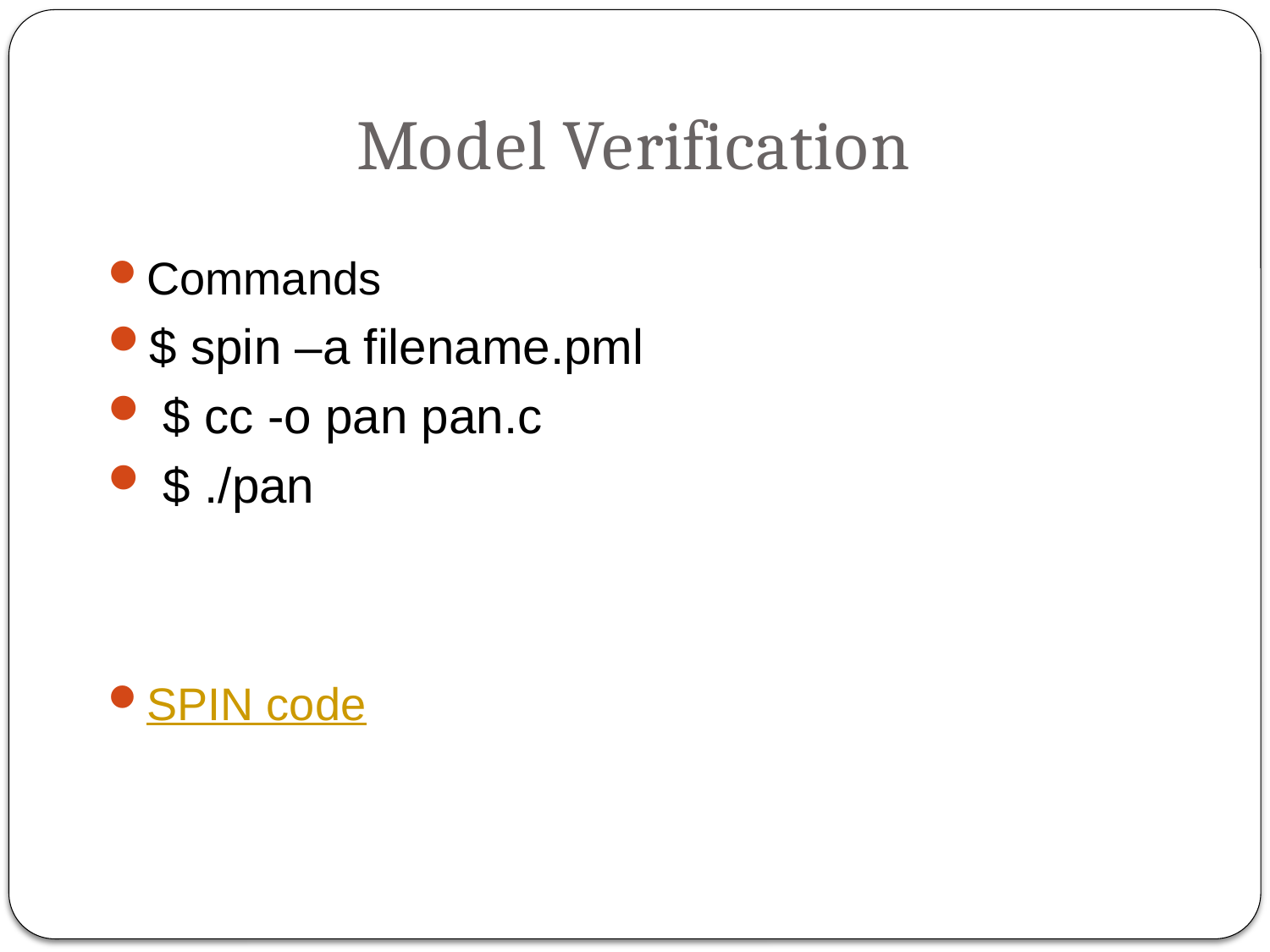

# Model Verification
Commands
$ spin –a filename.pml
 $ cc -o pan pan.c
 $ ./pan

SPIN code